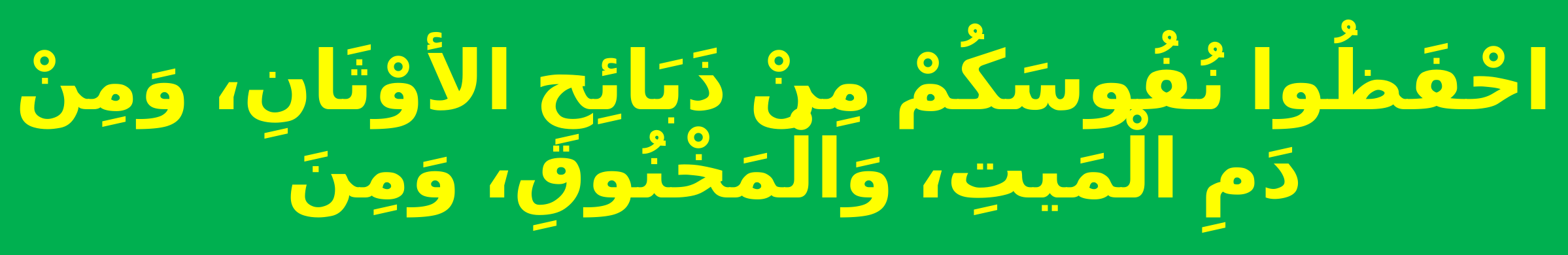

# احْفَظُوا نُفُوسَكُمْ مِنْ ذَبَائِحِ الأوْثَانِ، وَمِنْ دَمِ الْمَيتِ، وَالْمَخْنُوقِ، وَمِنَ